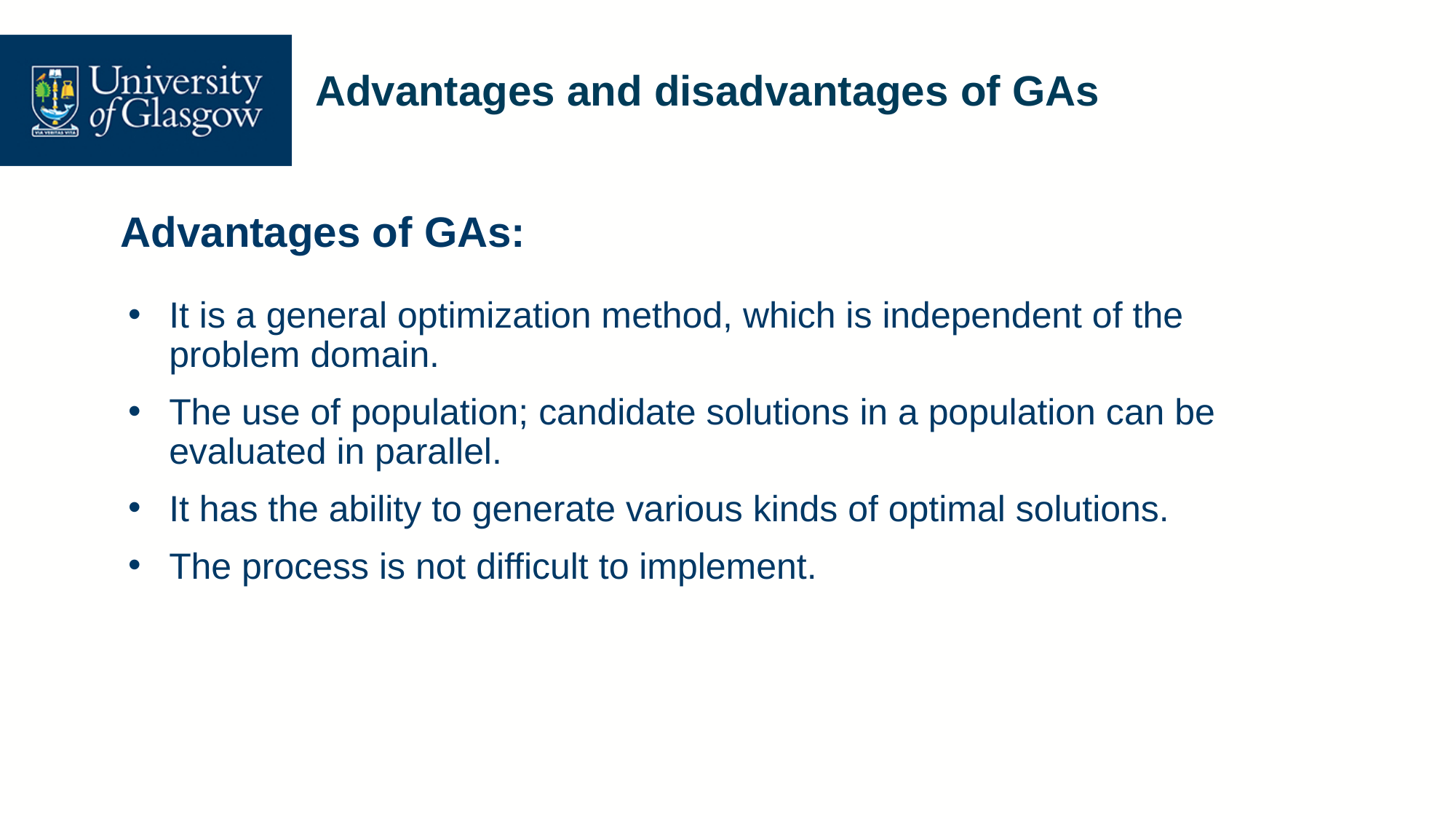

# Advantages and disadvantages of GAs
Advantages of GAs:
It is a general optimization method, which is independent of the problem domain.
The use of population; candidate solutions in a population can be evaluated in parallel.
It has the ability to generate various kinds of optimal solutions.
The process is not difficult to implement.